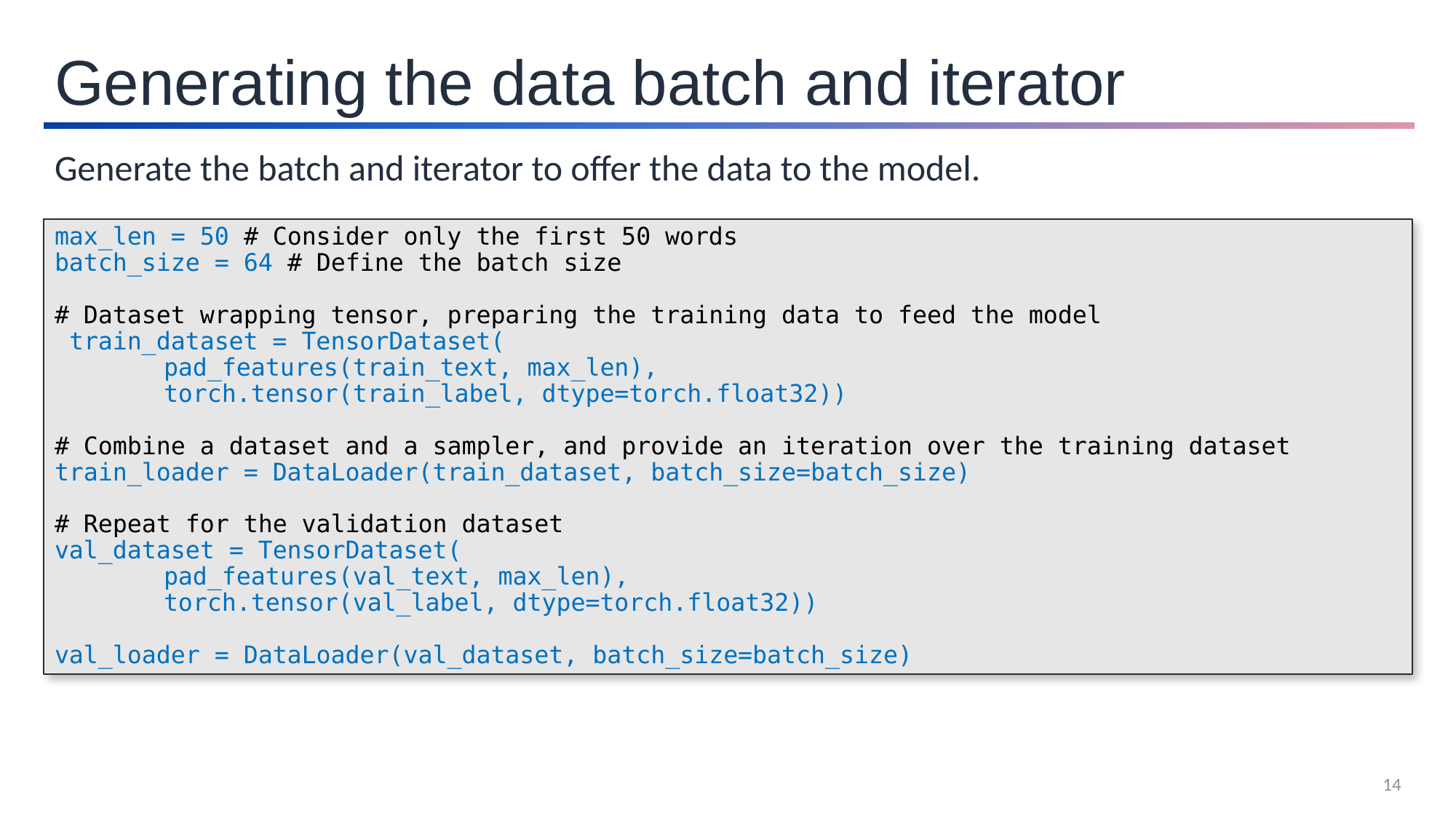

Generating the data batch and iterator
Generate the batch and iterator to offer the data to the model.

max_len = 50 # Consider only the first 50 words
batch_size = 64 # Define the batch size

# Dataset wrapping tensor, preparing the training data to feed the model
 train_dataset = TensorDataset(
	pad_features(train_text, max_len),
	torch.tensor(train_label, dtype=torch.float32))

# Combine a dataset and a sampler, and provide an iteration over the training dataset
train_loader = DataLoader(train_dataset, batch_size=batch_size)

# Repeat for the validation dataset
val_dataset = TensorDataset(
	pad_features(val_text, max_len),
	torch.tensor(val_label, dtype=torch.float32))

val_loader = DataLoader(val_dataset, batch_size=batch_size)
14